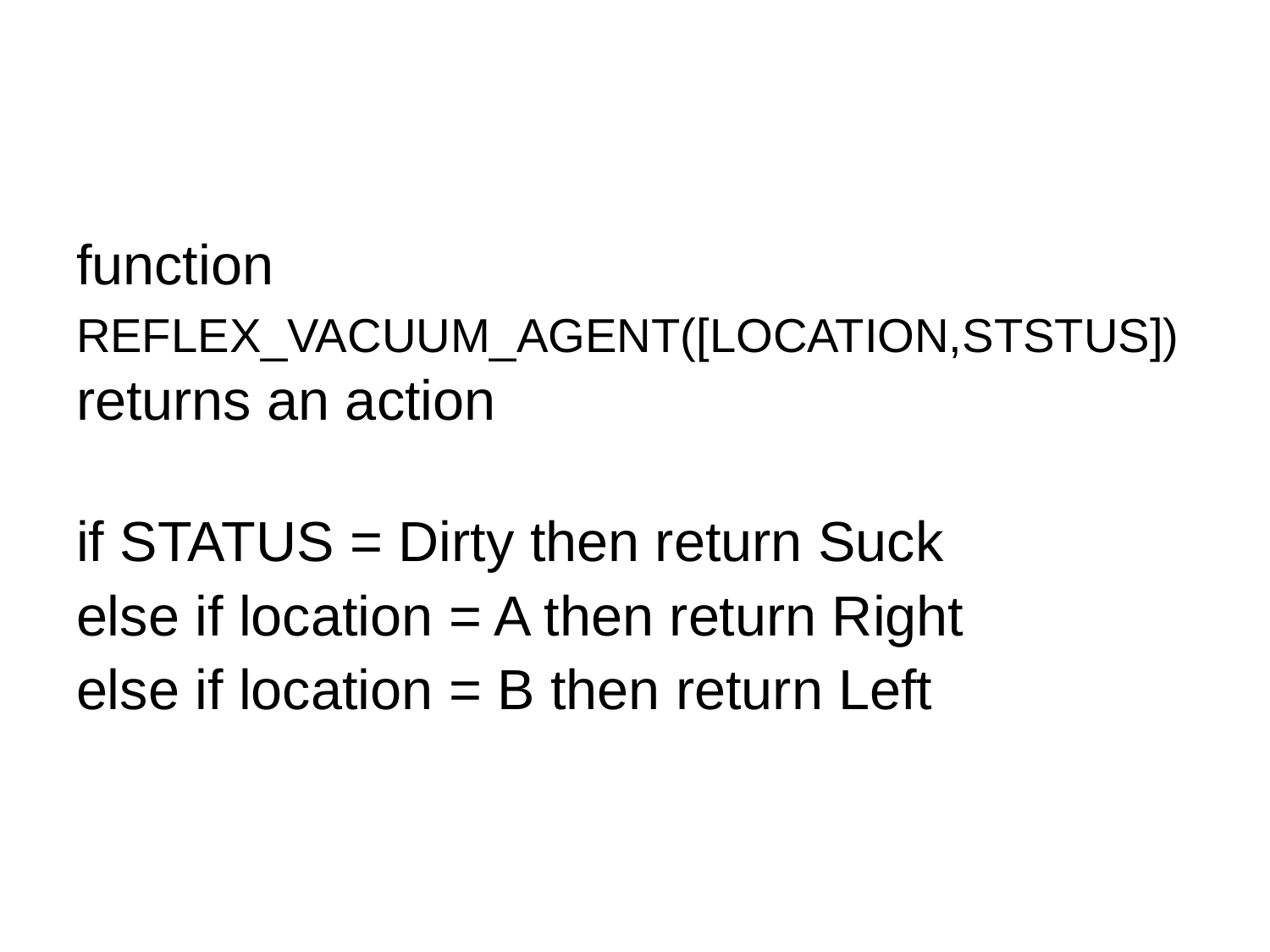

#
function REFLEX_VACUUM_AGENT([LOCATION,STSTUS]) returns an action
if STATUS = Dirty then return Suck
else if location = A then return Right
else if location = B then return Left